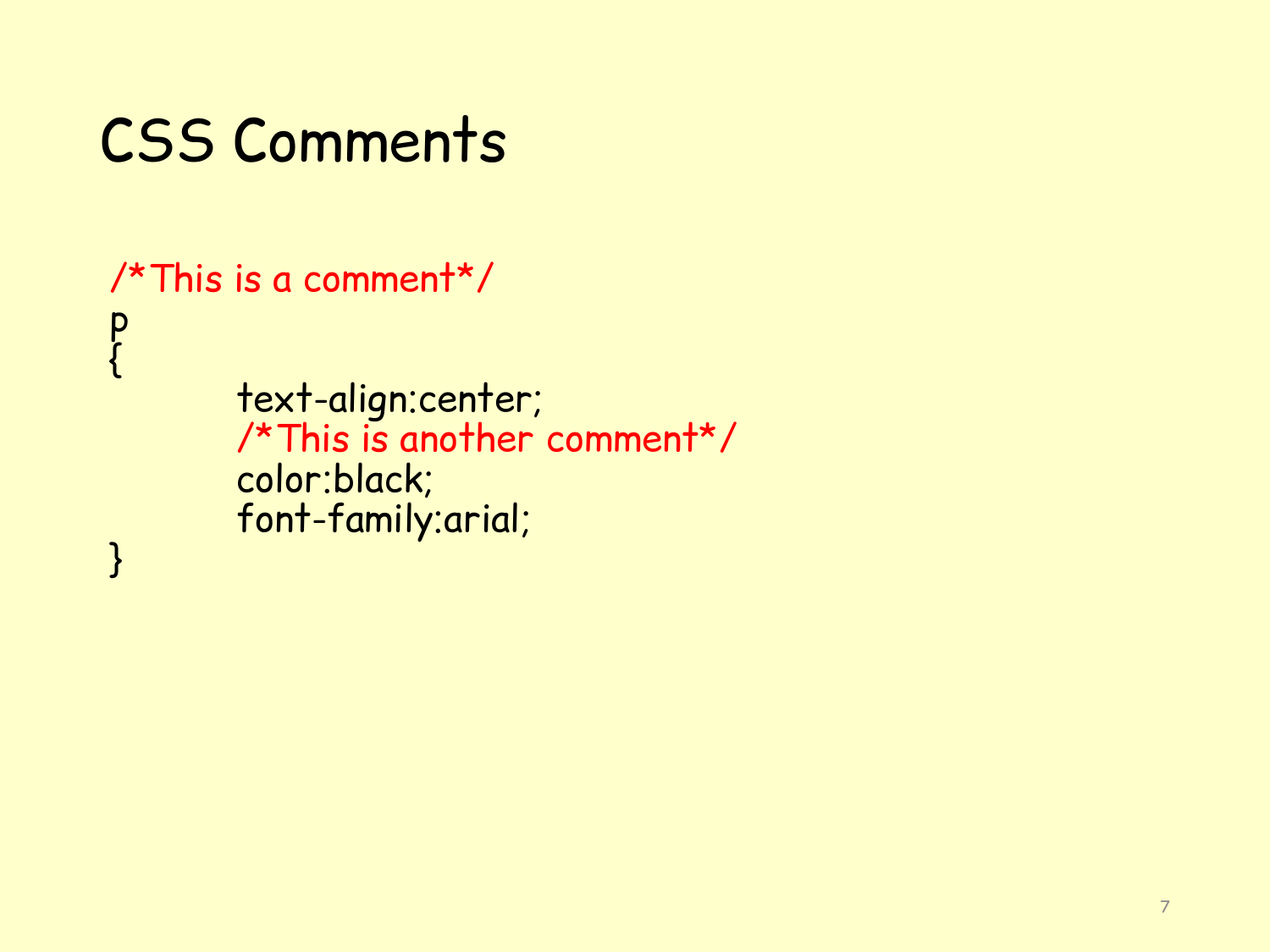

# CSS Comments
/*This is a comment*/
p
{
	text-align:center;
	/*This is another comment*/
	color:black;
	font-family:arial;
}
7